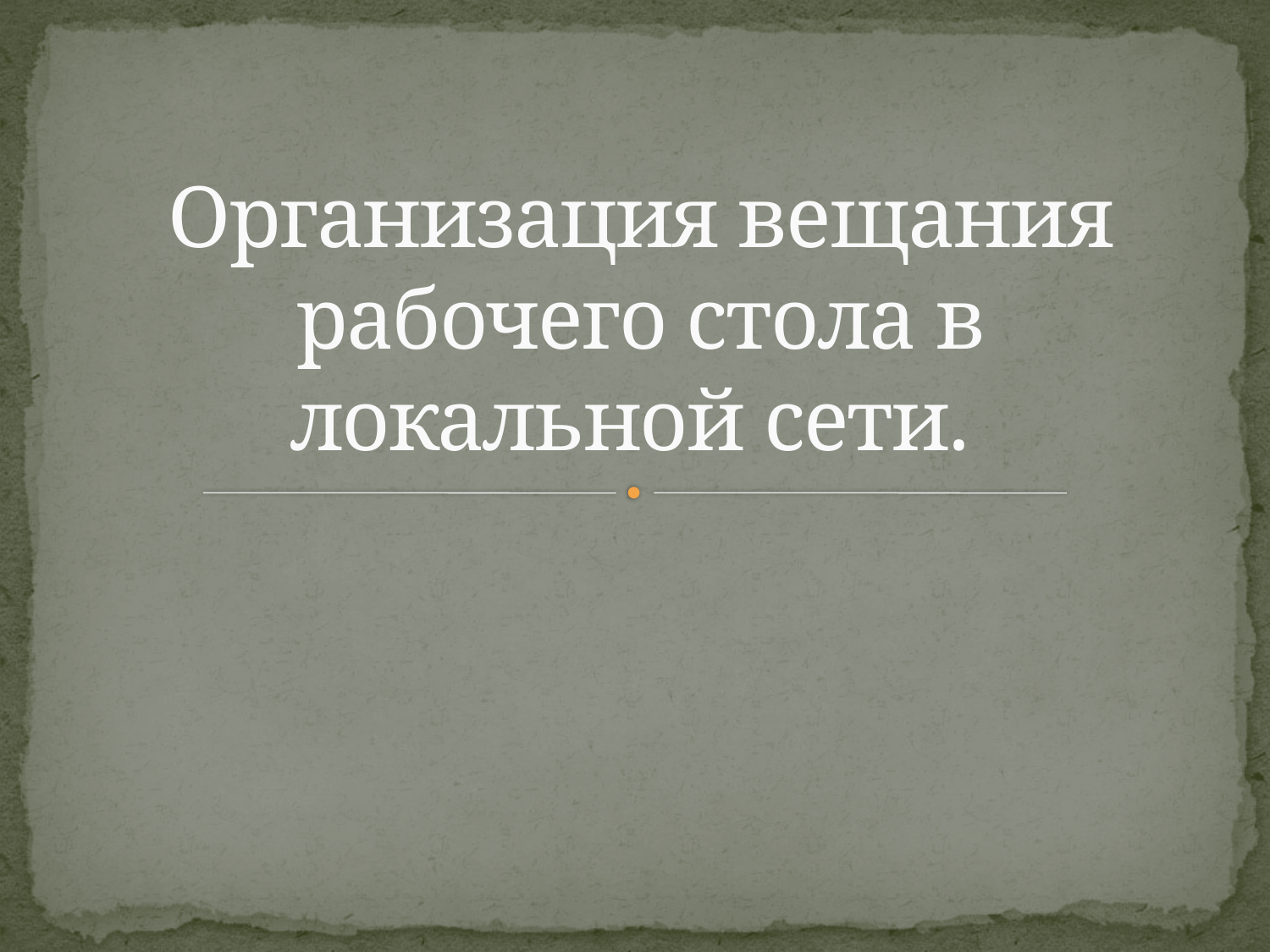

# Организация вещания рабочего стола в локальной сети.